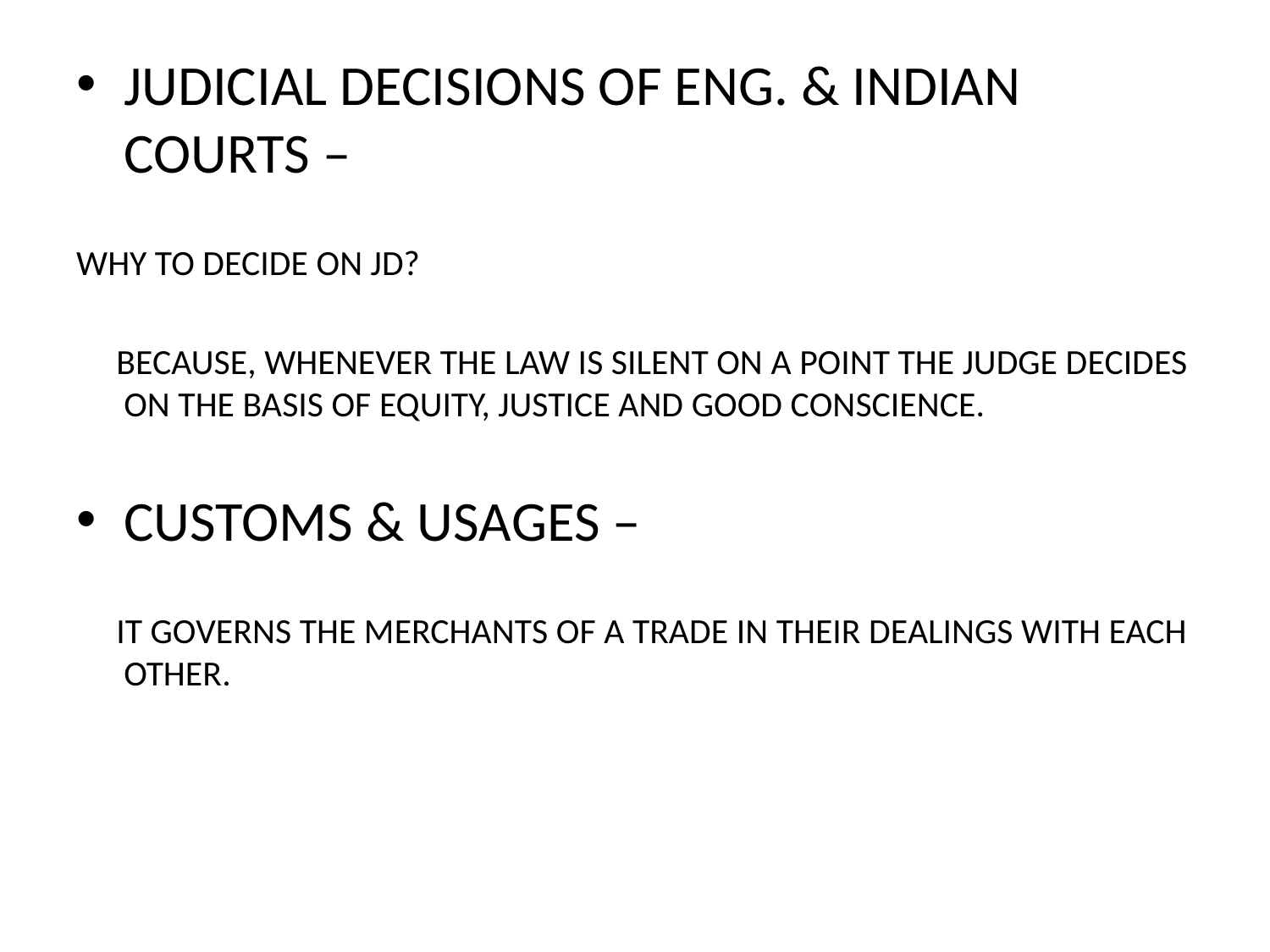

JUDICIAL DECISIONS OF ENG. & INDIAN COURTS –

WHY TO DECIDE ON JD?

     BECAUSE, WHENEVER THE LAW IS SILENT ON A POINT THE JUDGE DECIDES ON THE BASIS OF EQUITY, JUSTICE AND GOOD CONSCIENCE.

CUSTOMS & USAGES –

     IT GOVERNS THE MERCHANTS OF A TRADE IN THEIR DEALINGS WITH EACH OTHER.